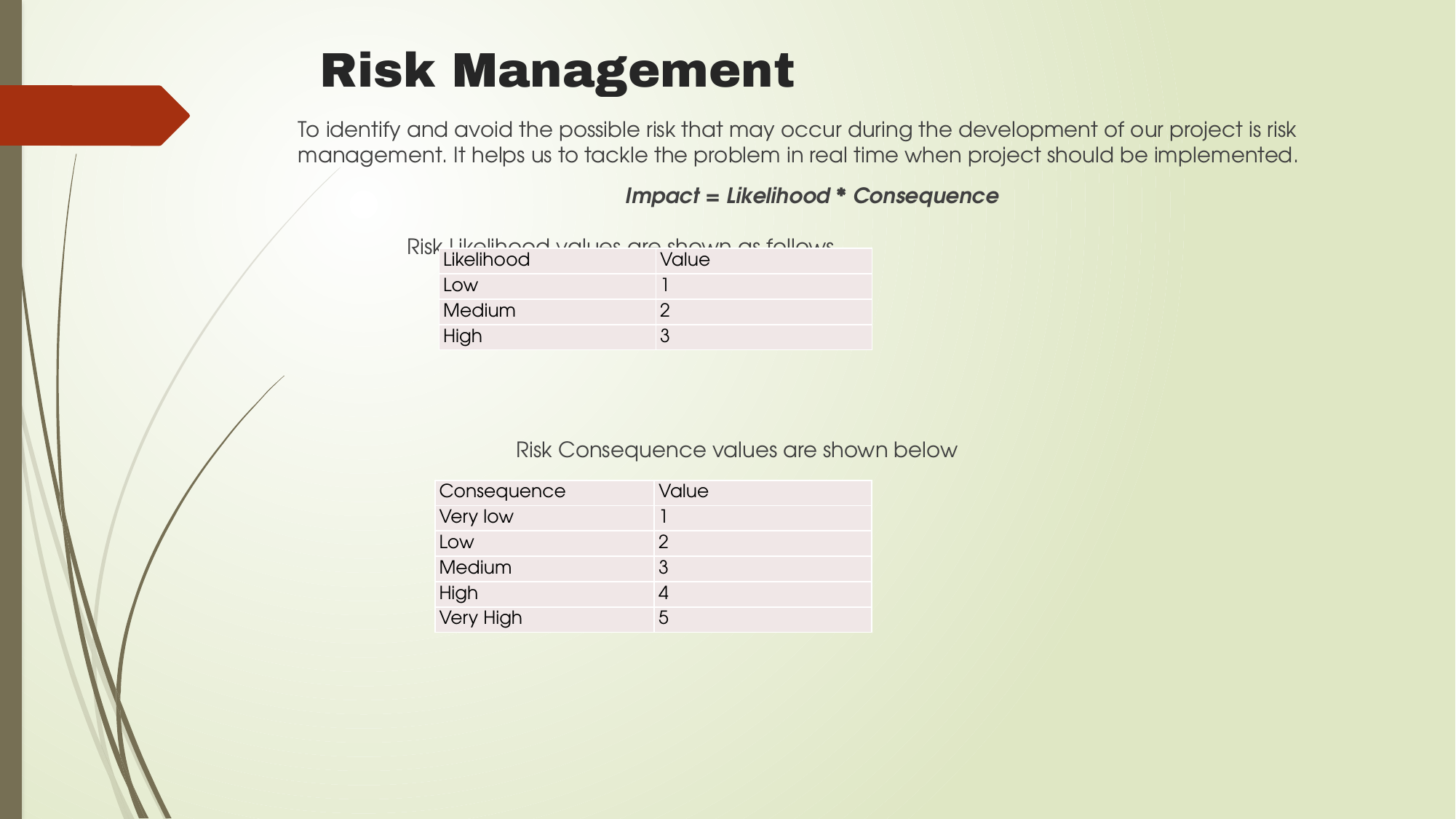

# Risk Management
To identify and avoid the possible risk that may occur during the development of our project is risk management. It helps us to tackle the problem in real time when project should be implemented.
			Impact = Likelihood * Consequence													Risk Likelihood values are shown as follows

		Risk Consequence values are shown below
| Likelihood | Value |
| --- | --- |
| Low | 1 |
| Medium | 2 |
| High | 3 |
| Consequence | Value |
| --- | --- |
| Very low | 1 |
| Low | 2 |
| Medium | 3 |
| High | 4 |
| Very High | 5 |